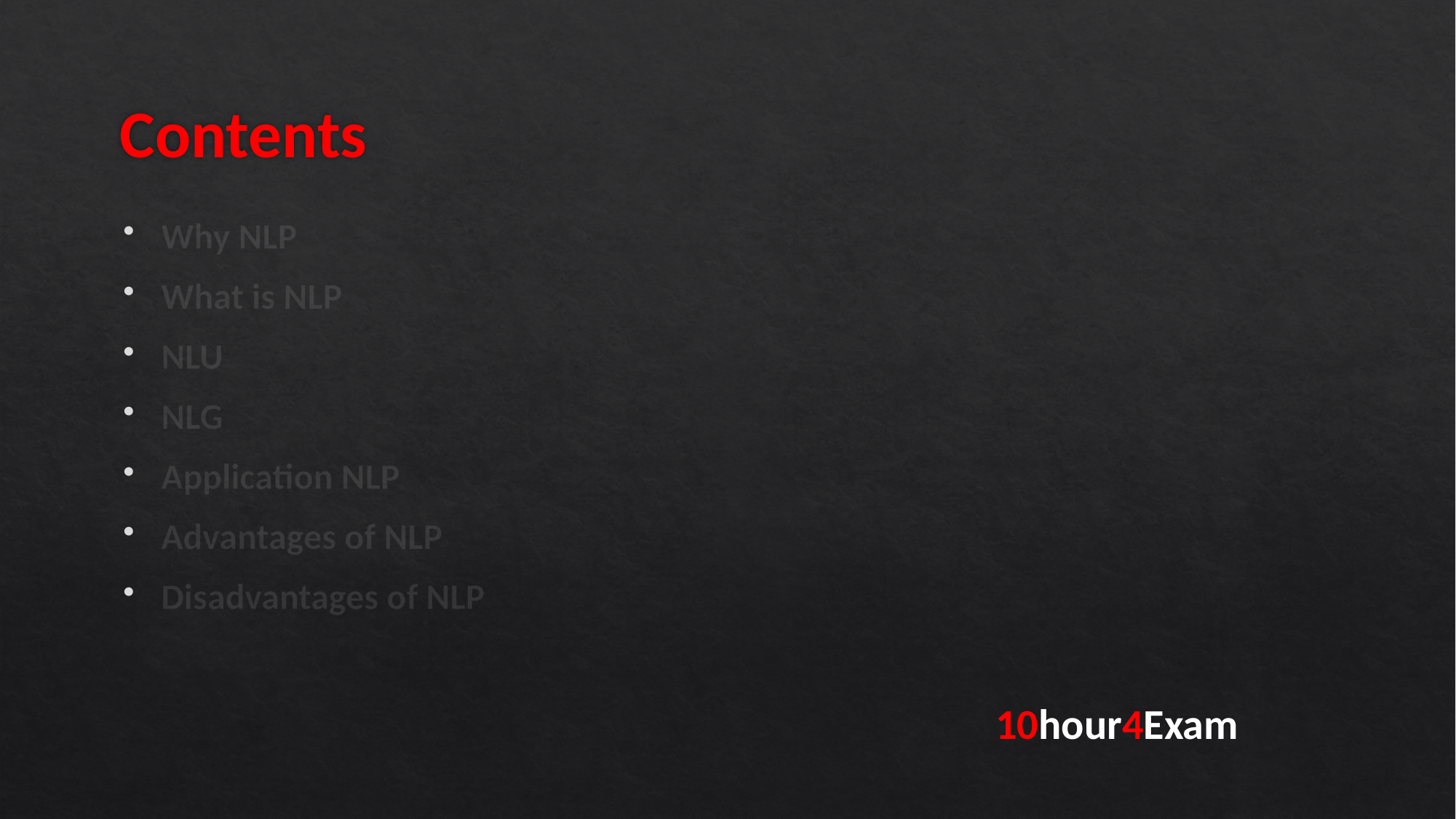

# Contents
Why NLP
What is NLP
NLU
NLG
Application NLP
Advantages of NLP
Disadvantages of NLP